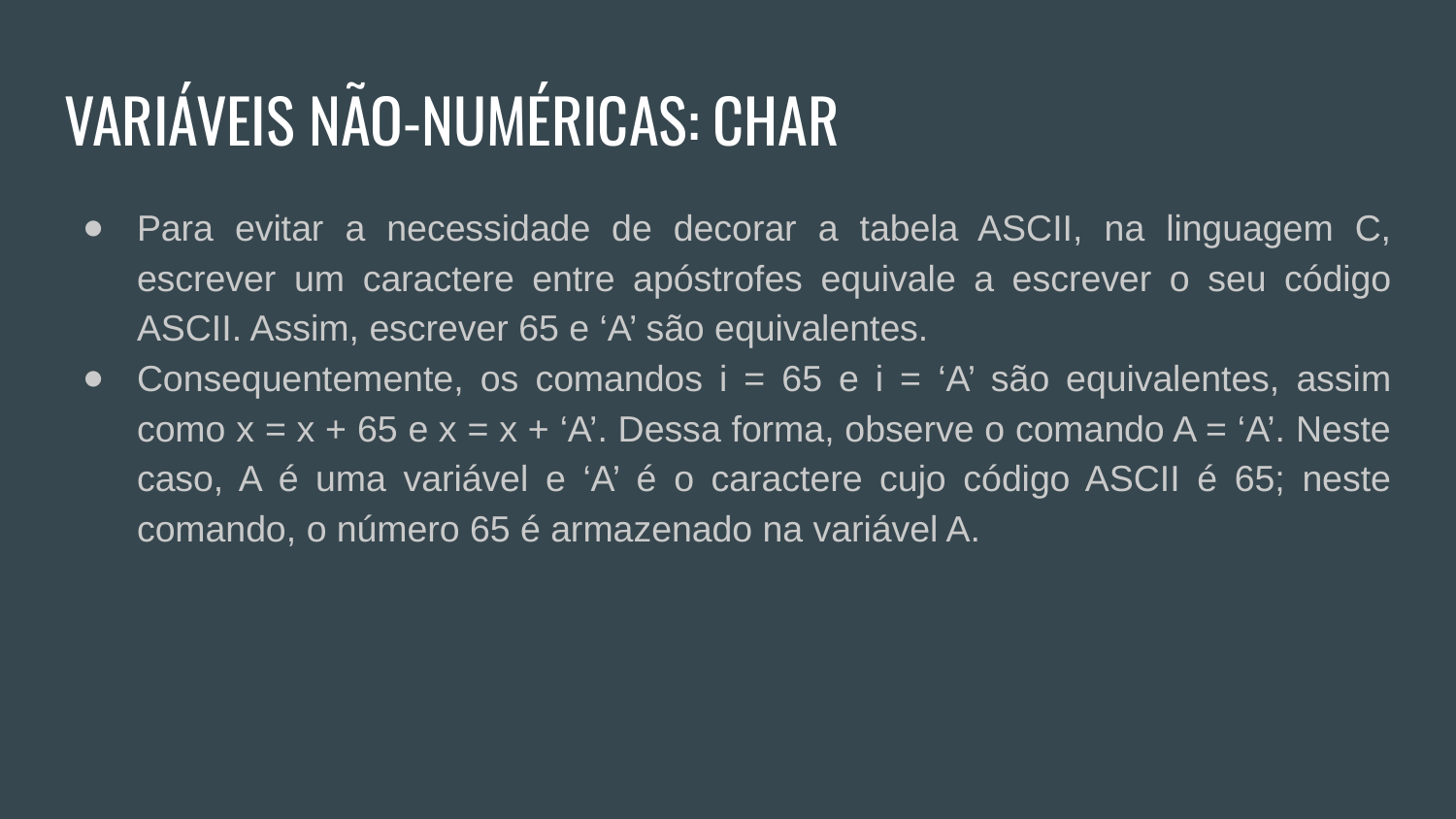

# VARIÁVEIS NÃO-NUMÉRICAS: CHAR

Para evitar a necessidade de decorar a tabela ASCII, na linguagem C, escrever um caractere entre apóstrofes equivale a escrever o seu código ASCII. Assim, escrever 65 e ‘A’ são equivalentes.
Consequentemente, os comandos i = 65 e i = ‘A’ são equivalentes, assim como x = x + 65 e x = x + ‘A’. Dessa forma, observe o comando A = ‘A’. Neste caso, A é uma variável e ‘A’ é o caractere cujo código ASCII é 65; neste comando, o número 65 é armazenado na variável A.